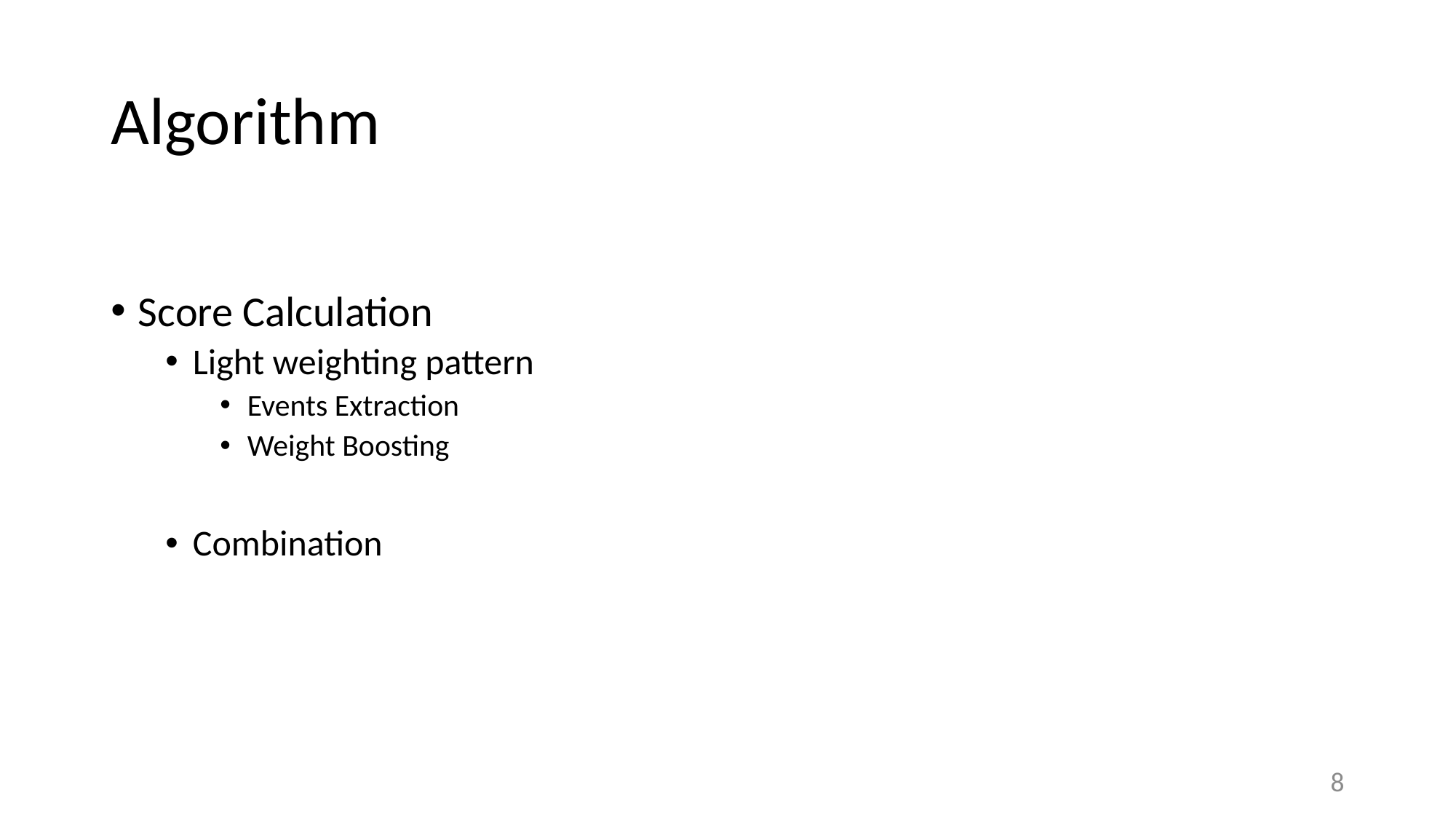

# Algorithm

Score Calculation
Light weighting pattern
Events Extraction
Weight Boosting

Combination

8